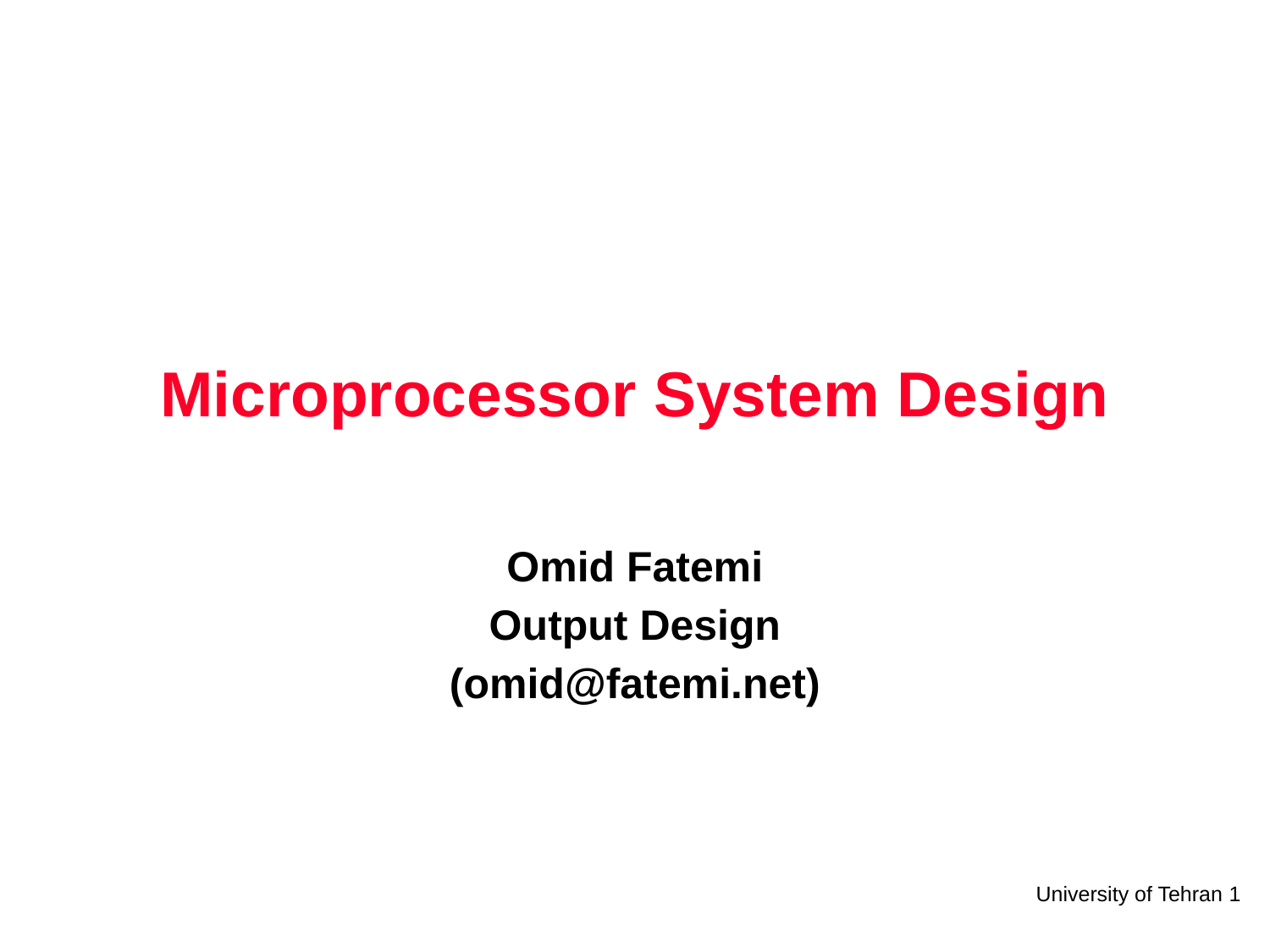

# Microprocessor System Design
Omid Fatemi
Output Design
(omid@fatemi.net)